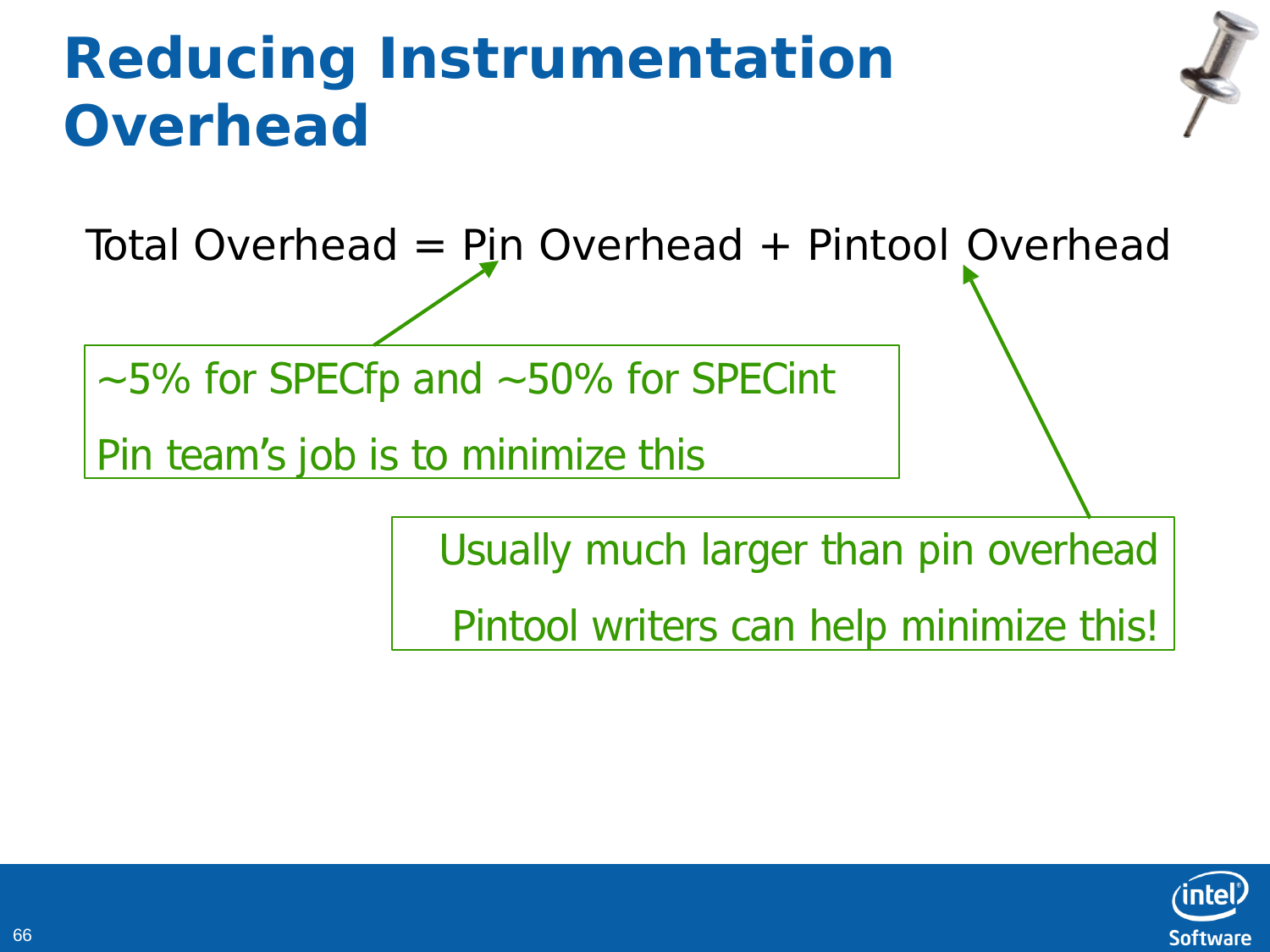

# Reducing Instrumentation  Overhead
Total Overhead = Pin Overhead + Pintool Overhead

~5% for SPECfp and ~50% for SPECint
Pin team’s job is to minimize this
Usually much larger than pin overhead
Pintool writers can help minimize this!
66